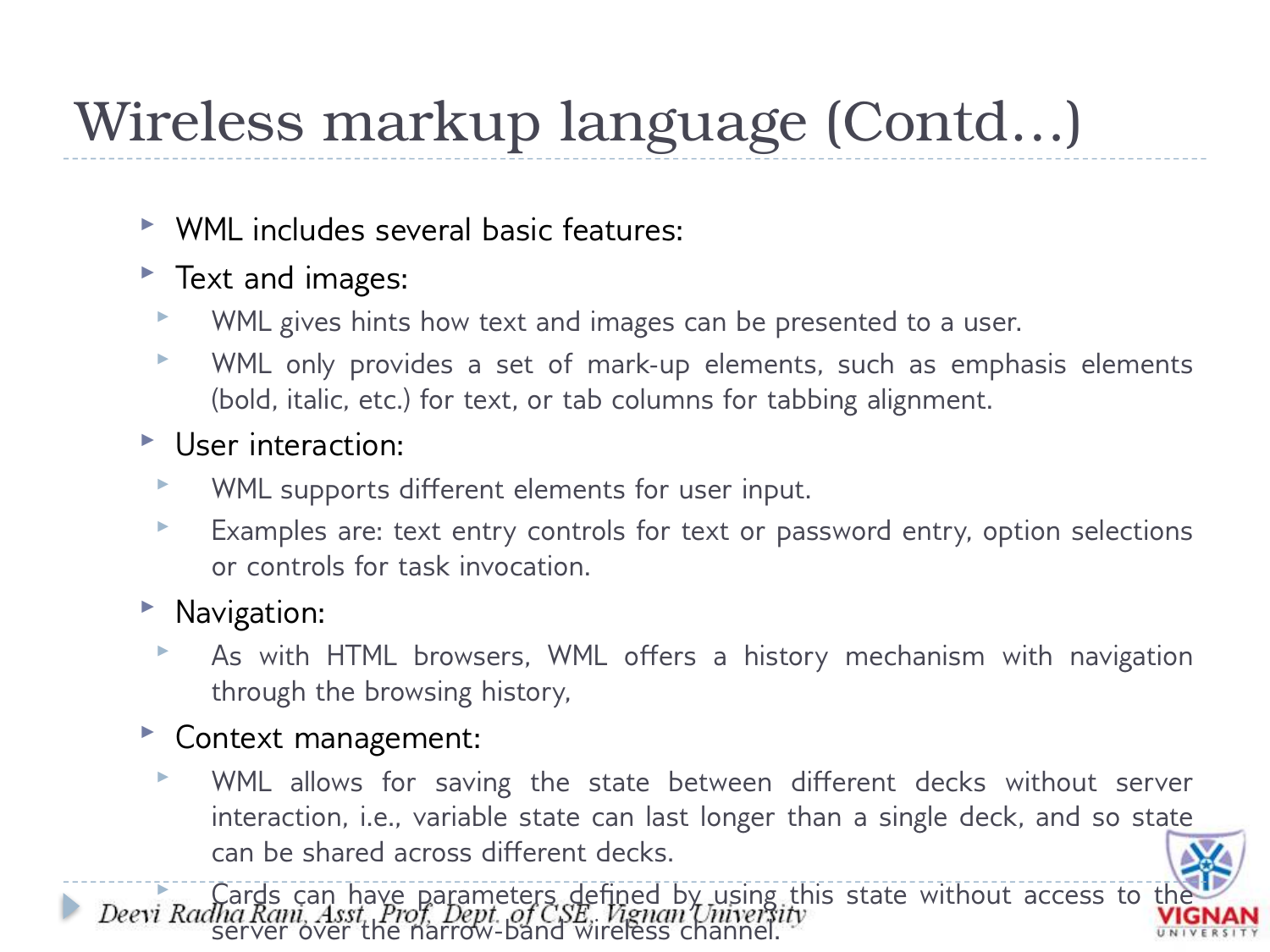

# Wireless markup language (Contd…)
WML includes several basic features:
Text and images:
WML gives hints how text and images can be presented to a user.
WML only provides a set of mark-up elements, such as emphasis elements (bold, italic, etc.) for text, or tab columns for tabbing alignment.
User interaction:
WML supports different elements for user input.
Examples are: text entry controls for text or password entry, option selections or controls for task invocation.
Navigation:
As with HTML browsers, WML offers a history mechanism with navigation through the browsing history,
Context management:
WML allows for saving the state between different decks without server interaction, i.e., variable state can last longer than a single deck, and so state can be shared across different decks.
Cards can have parameters defined by using this state without access to the server over the narrow-band wireless channel.